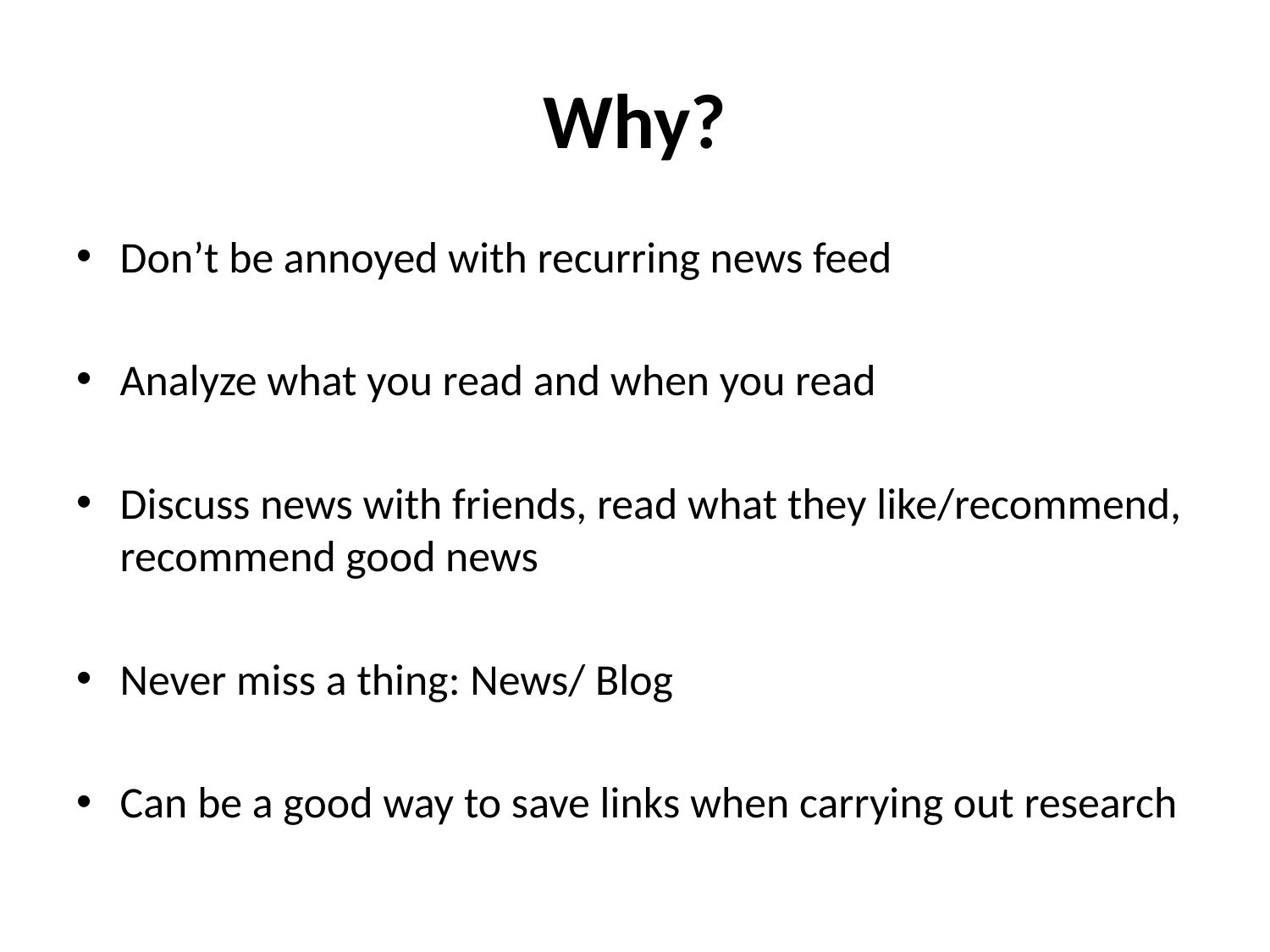

# Why?
Don’t be annoyed with recurring news feed

Analyze what you read and when you read

Discuss news with friends, read what they like/recommend, recommend good news

Never miss a thing: News/ Blog

Can be a good way to save links when carrying out research